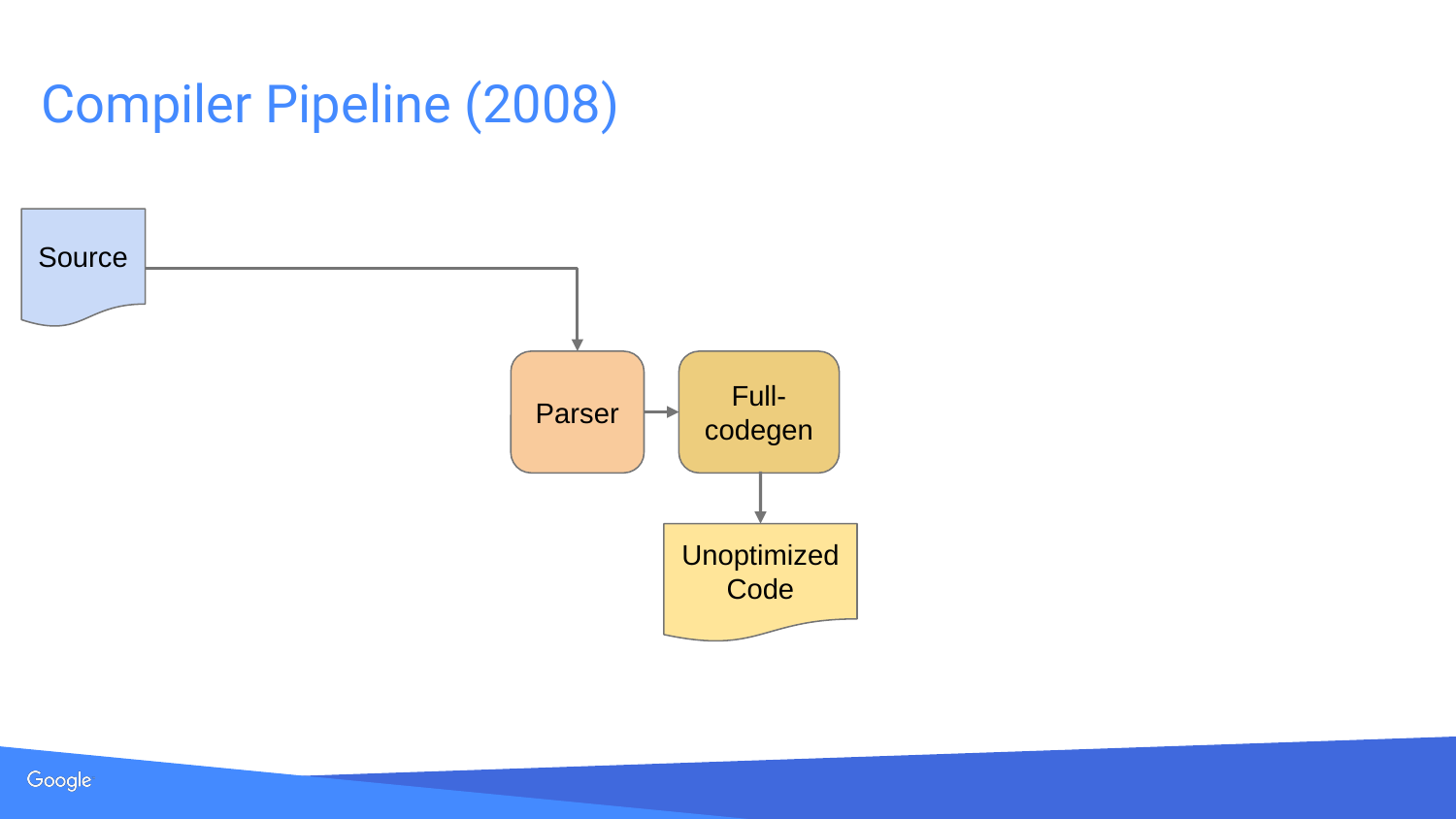

# Compiler Pipeline (2008)
Source
Full- codegen
Parser
Unoptimized Code